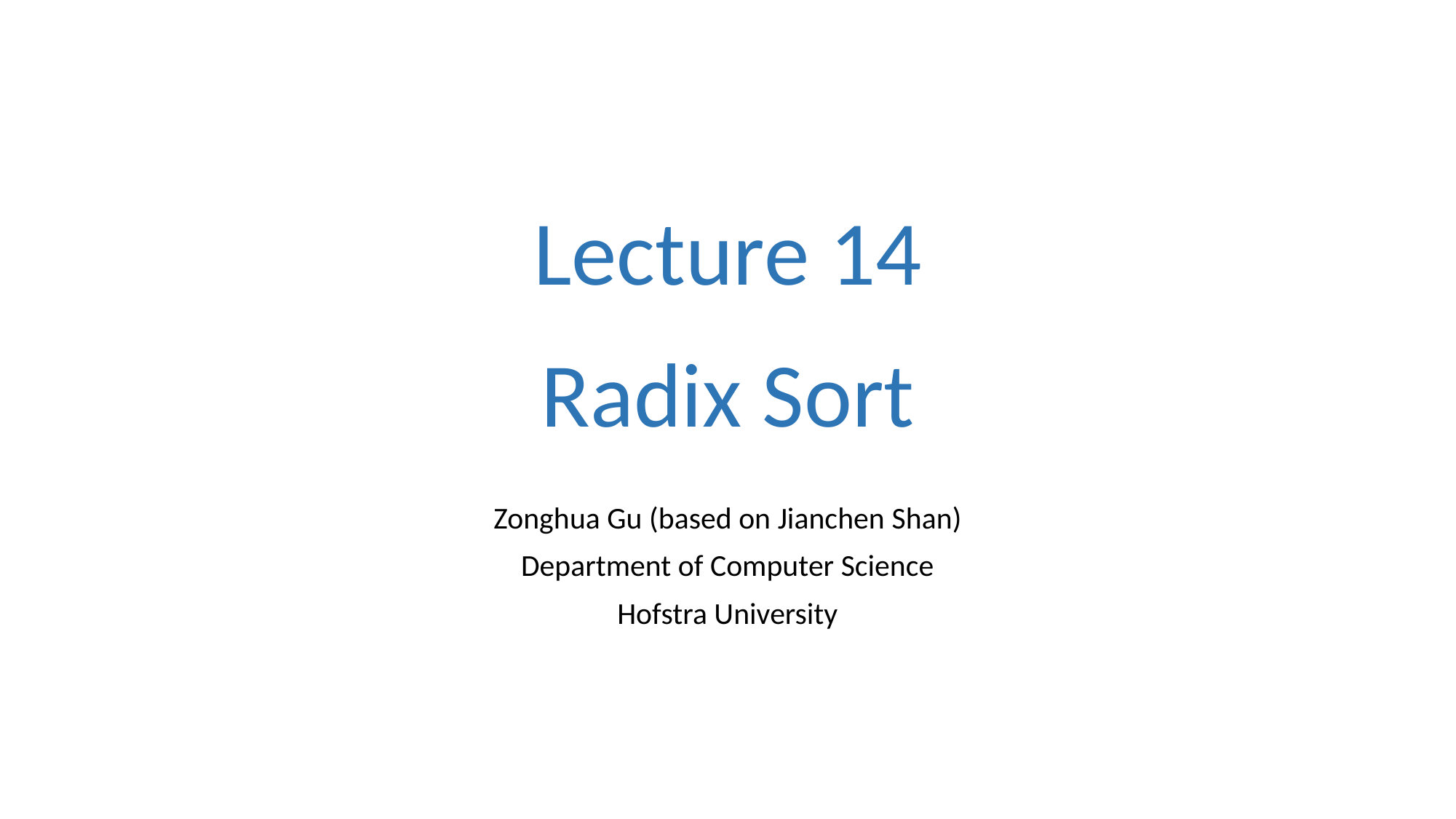

# Lecture 14 Radix Sort
Zonghua Gu (based on Jianchen Shan)
Department of Computer Science
Hofstra University